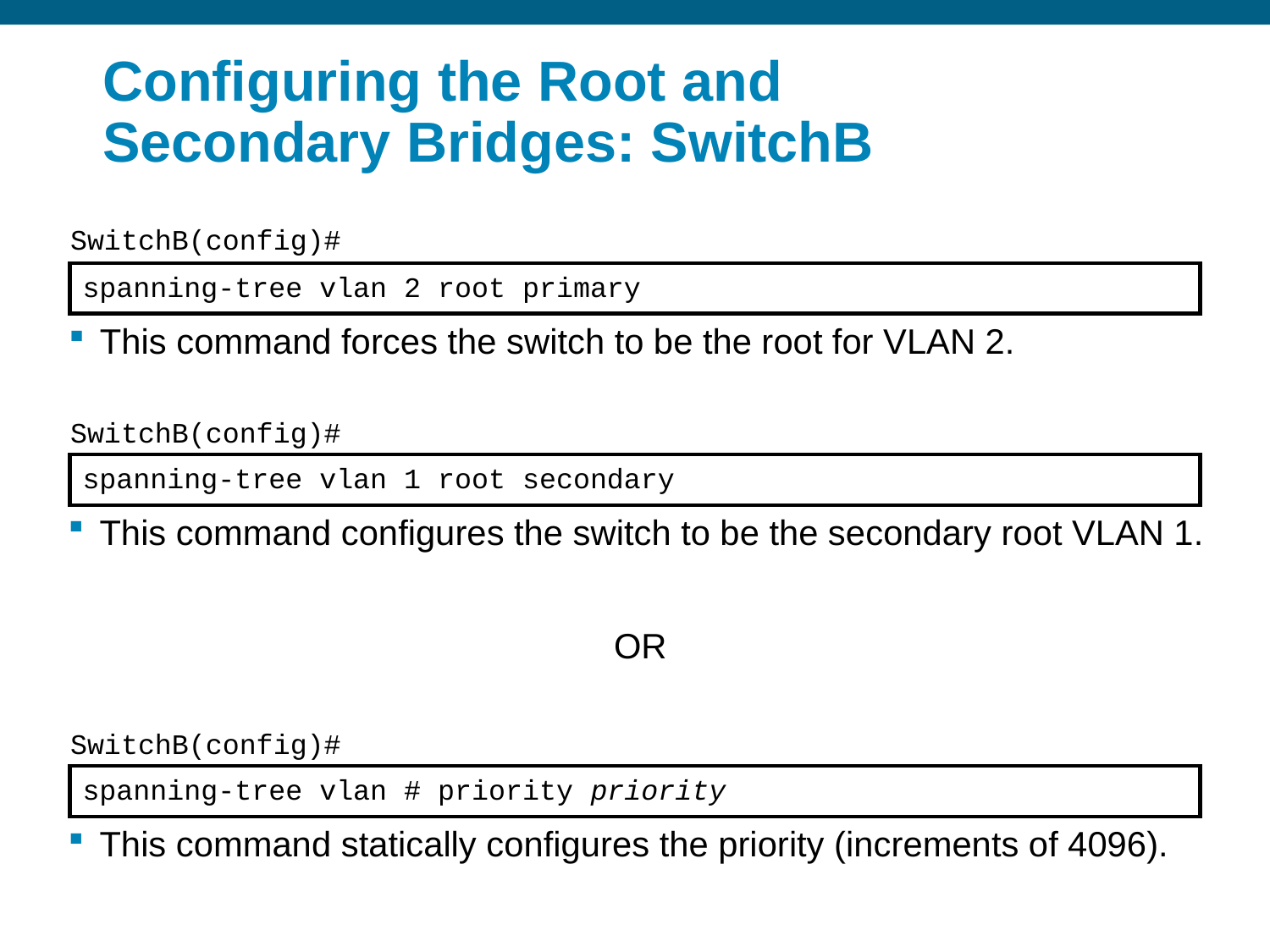

# Configuring the Root and Secondary Bridges: SwitchB
SwitchB(config)#
spanning-tree vlan 2 root primary
This command forces the switch to be the root for VLAN 2.
SwitchB(config)#
spanning-tree vlan 1 root secondary
This command configures the switch to be the secondary root VLAN 1.
OR
SwitchB(config)#
spanning-tree vlan # priority priority
This command statically configures the priority (increments of 4096).